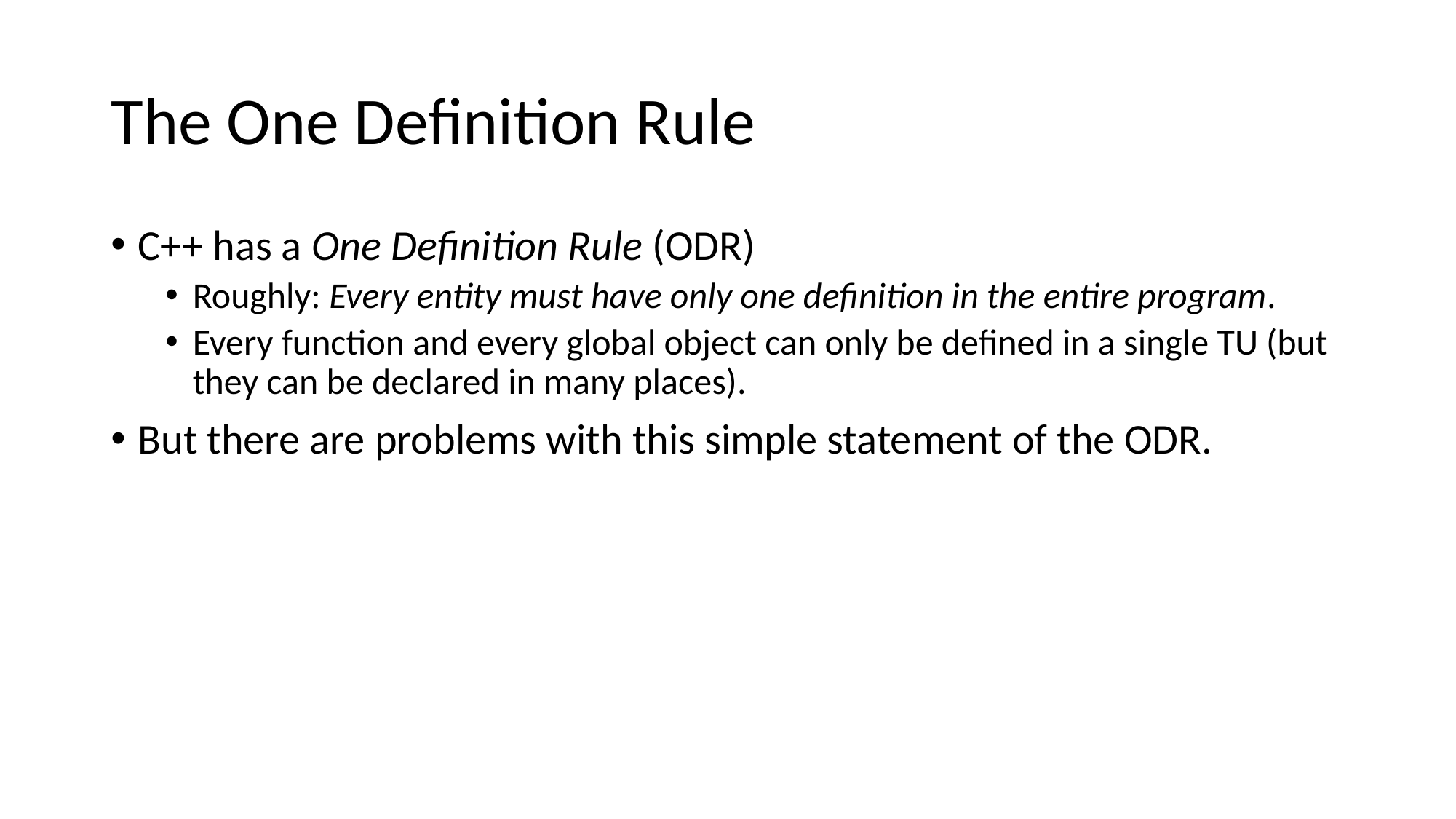

# The One Definition Rule
C++ has a One Definition Rule (ODR)
Roughly: Every entity must have only one definition in the entire program.
Every function and every global object can only be defined in a single TU (but they can be declared in many places).
But there are problems with this simple statement of the ODR.